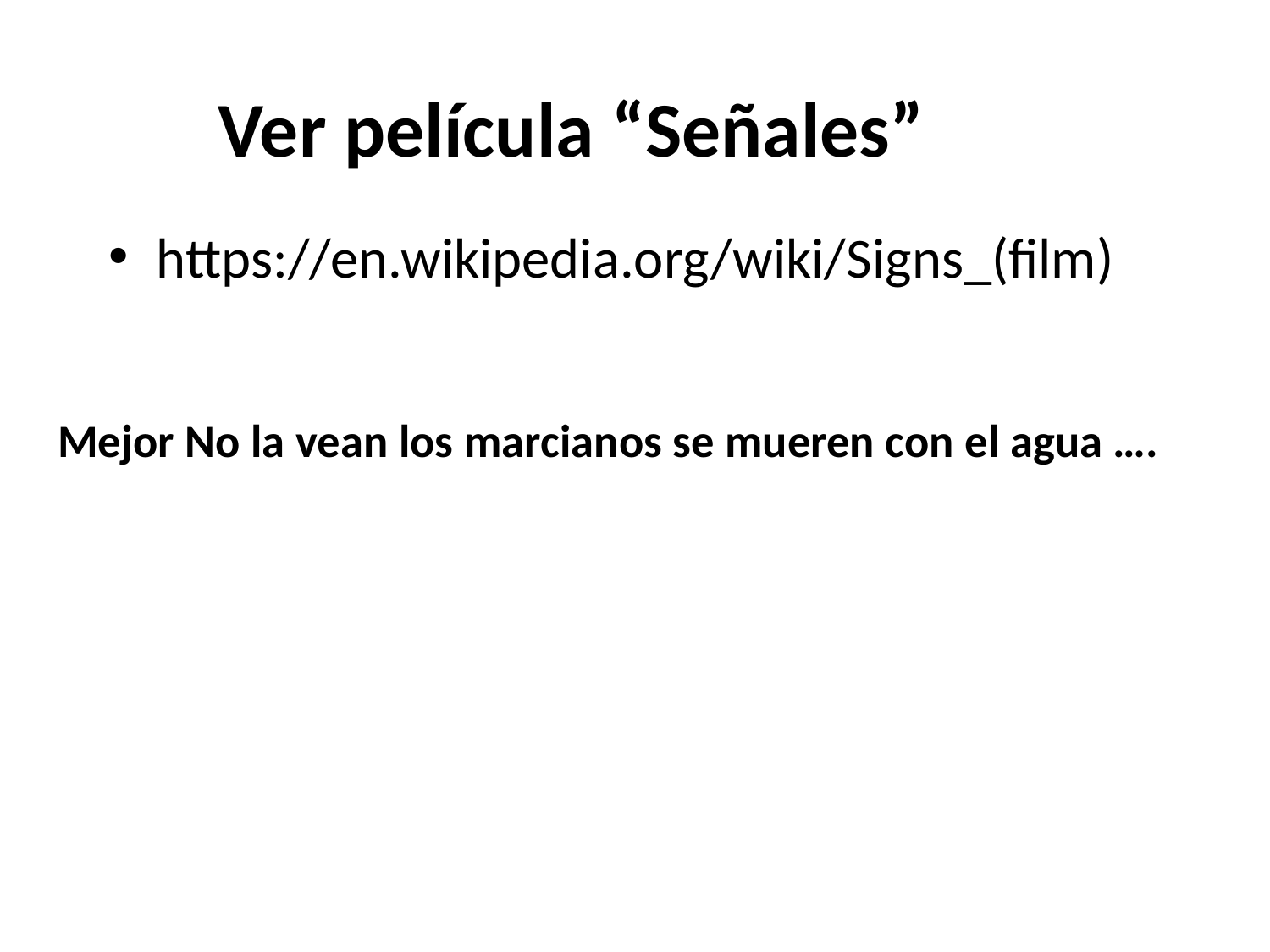

# Ver película “Señales”
https://en.wikipedia.org/wiki/Signs_(film)
Mejor No la vean los marcianos se mueren con el agua ….